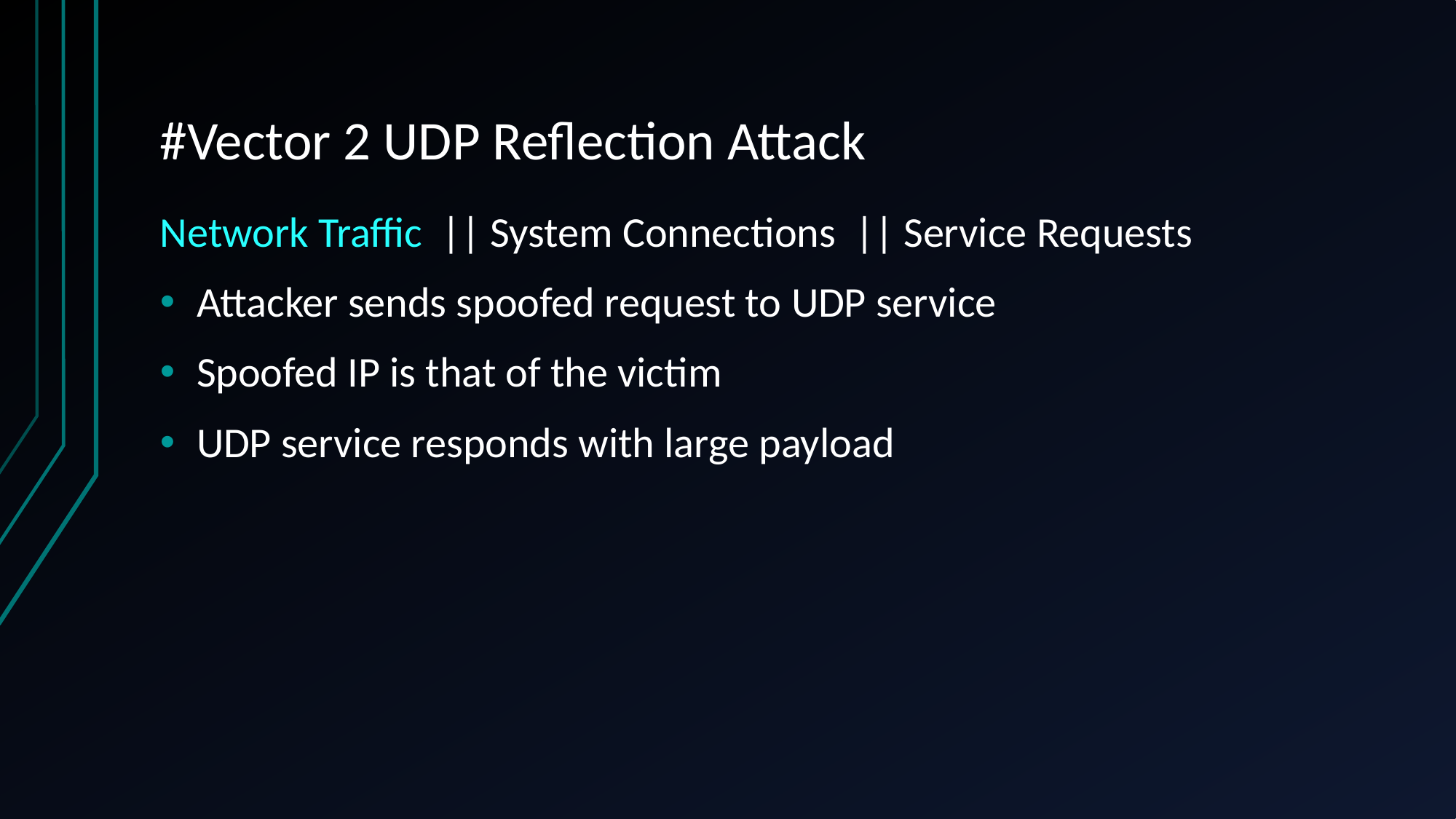

# #Vector 2 UDP Reflection Attack
Network Traffic  || System Connections  || Service Requests
Attacker sends spoofed request to UDP service
Spoofed IP is that of the victim
UDP service responds with large payload